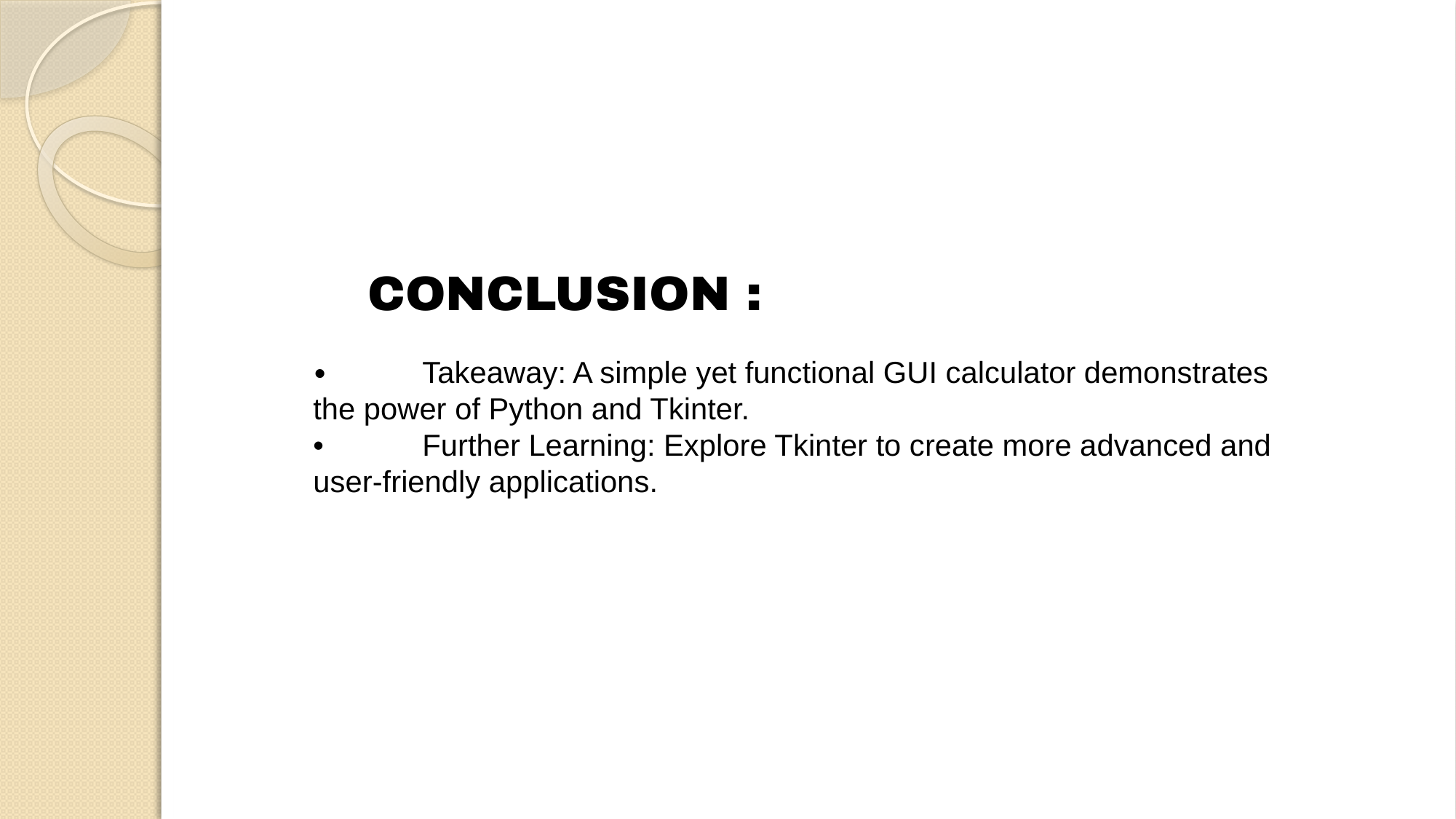

#

      CONCLUSION :

•	Takeaway: A simple yet functional GUI calculator demonstrates the power of Python and Tkinter.
•	Further Learning: Explore Tkinter to create more advanced and user-friendly applications.